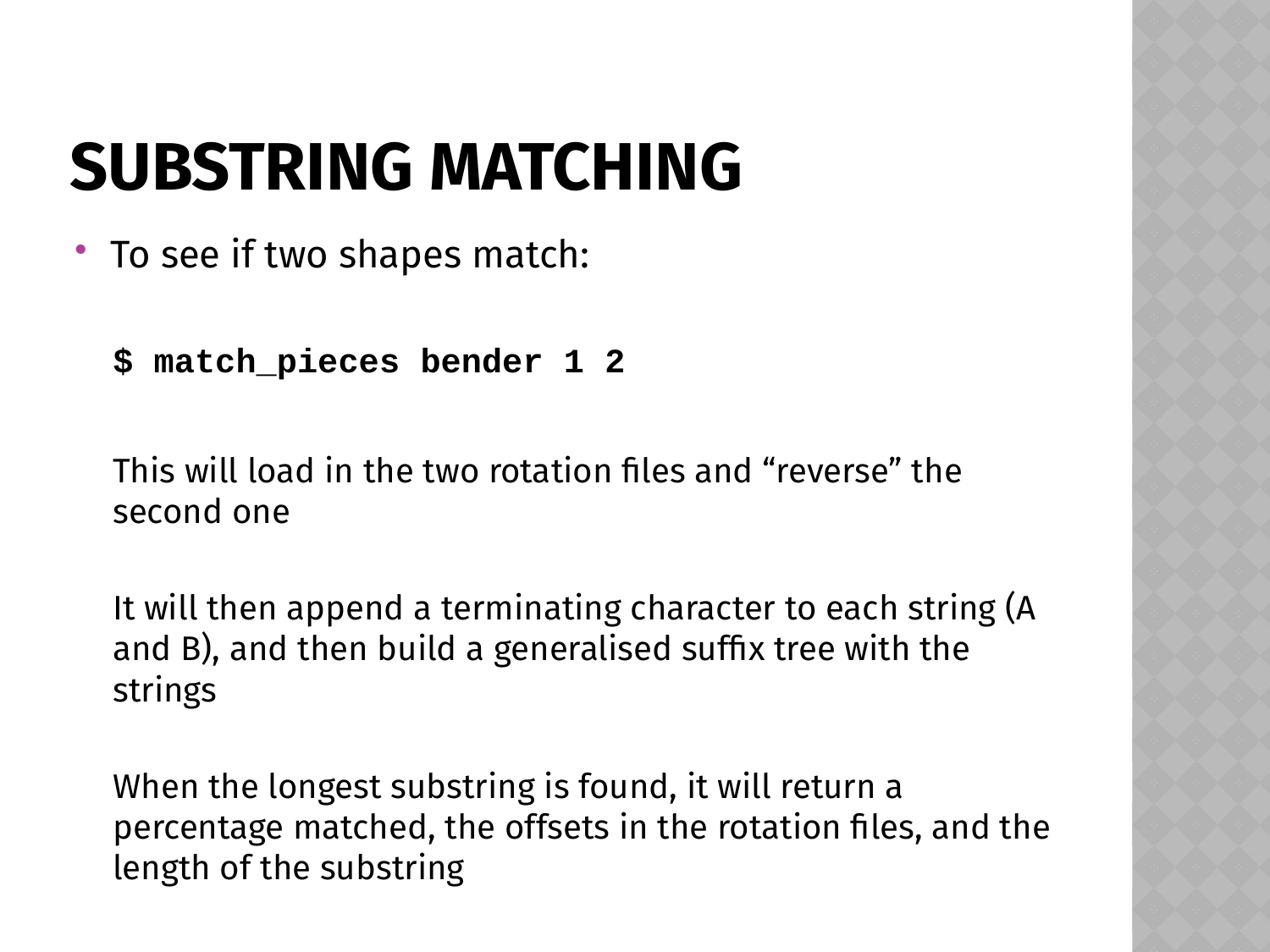

# SUBSTRING MATCHING
To see if two shapes match:

$ match_pieces bender 1 2

This will load in the two rotation files and “reverse” the second one

It will then append a terminating character to each string (A and B), and then build a generalised suffix tree with the strings

When the longest substring is found, it will return a percentage matched, the offsets in the rotation files, and the length of the substring